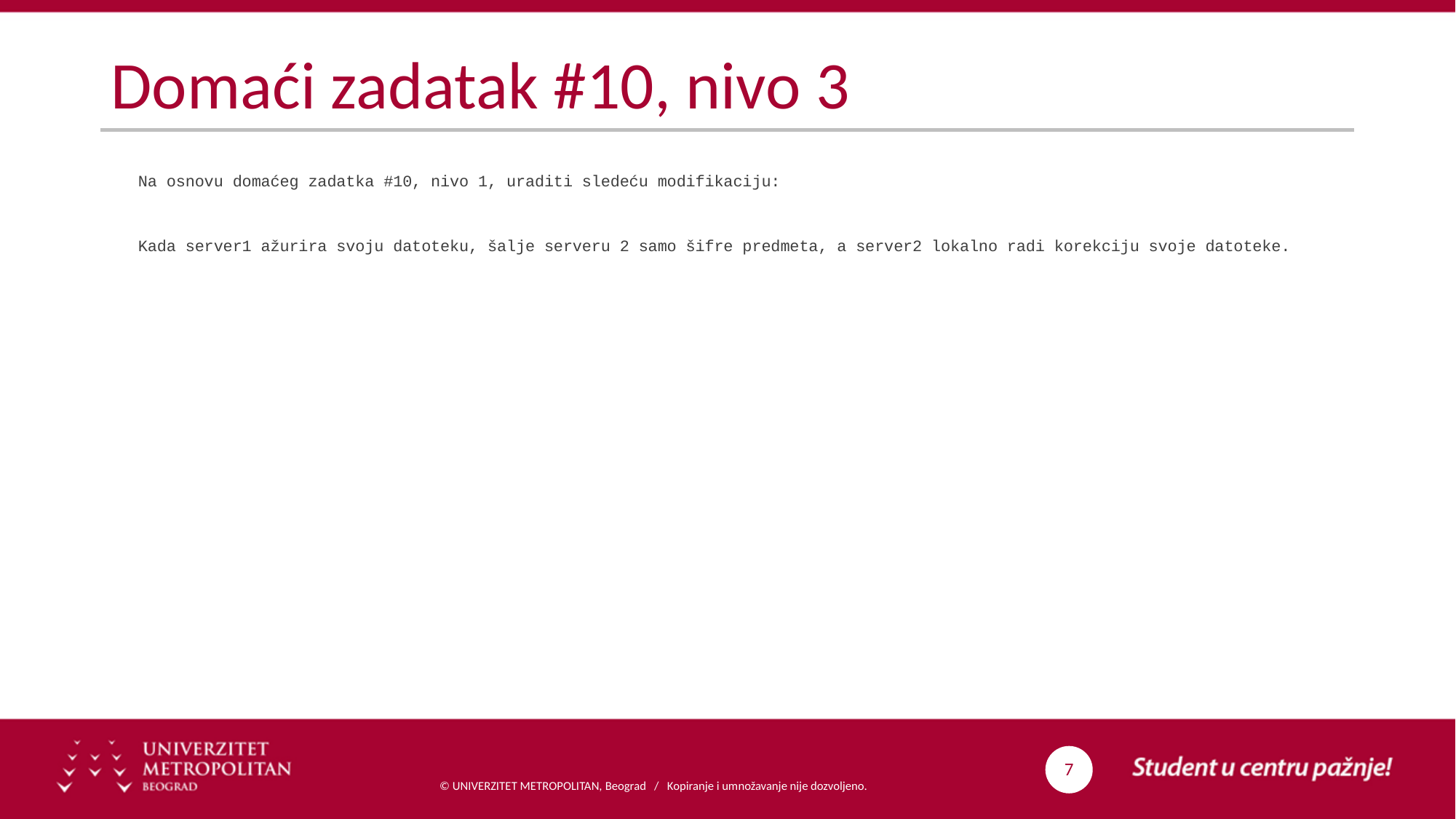

# Domaći zadatak #10, nivo 3
Na osnovu domaćeg zadatka #10, nivo 1, uraditi sledeću modifikaciju:

Kada server1 ažurira svoju datoteku, šalje serveru 2 samo šifre predmeta, a server2 lokalno radi korekciju svoje datoteke.